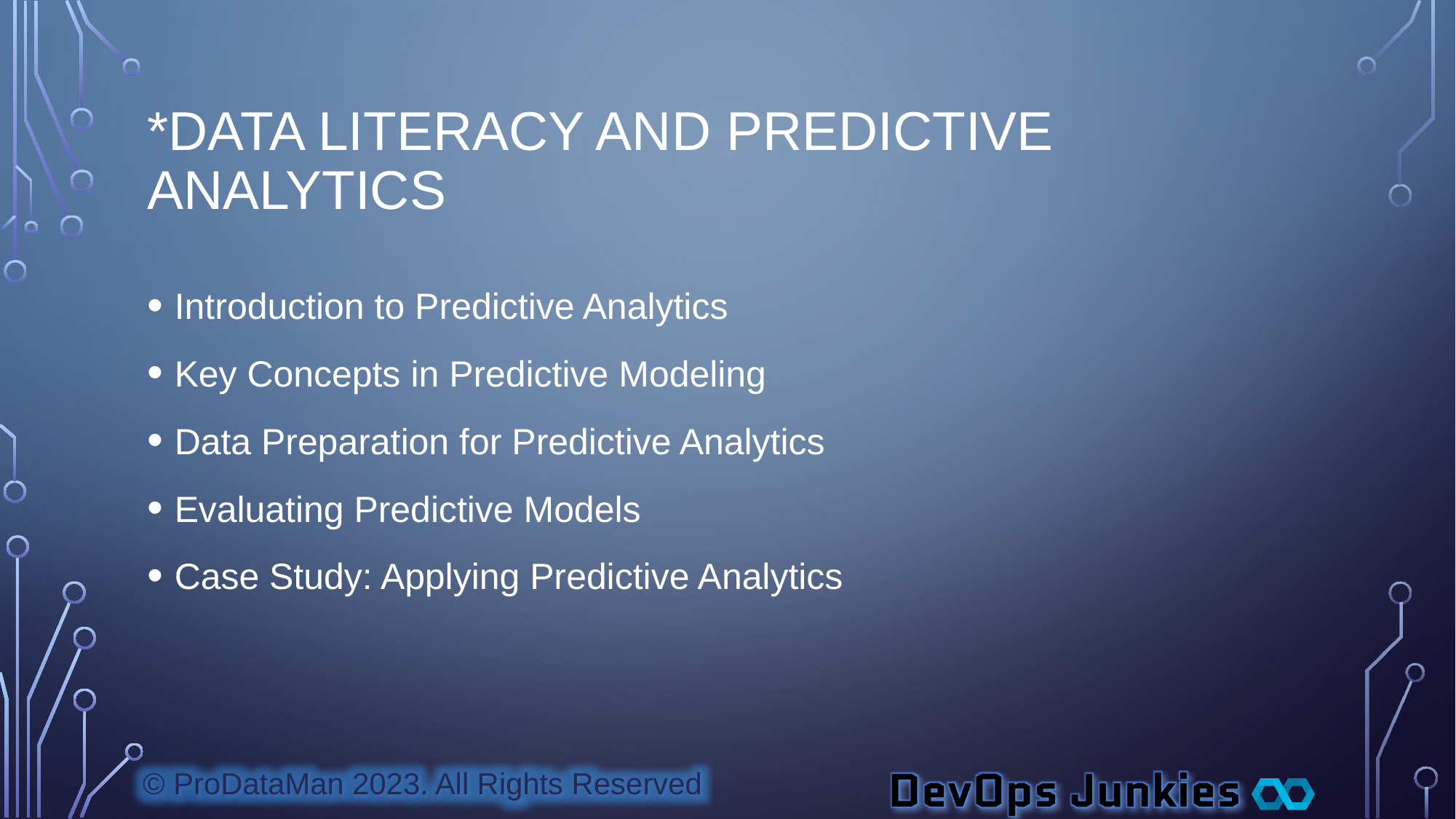

# *Data Literacy And Predictive Analytics
Introduction to Predictive Analytics
Key Concepts in Predictive Modeling
Data Preparation for Predictive Analytics
Evaluating Predictive Models
Case Study: Applying Predictive Analytics